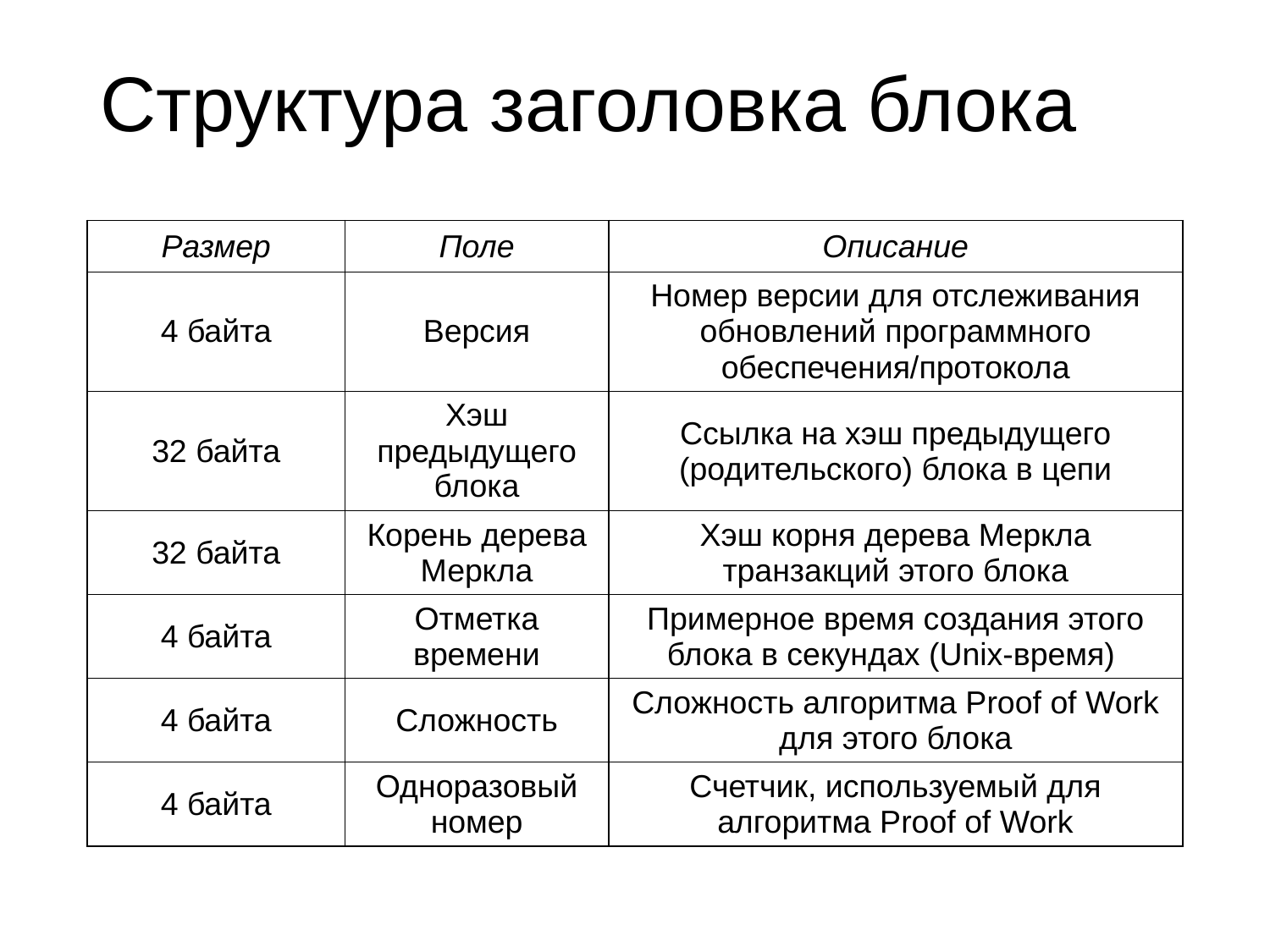

# Структура заголовка блока
| Размер | Поле | Описание |
| --- | --- | --- |
| 4 байта | Версия | Номер версии для отслеживания обновлений программного обеспечения/протокола |
| 32 байта | Хэш предыдущего блока | Ссылка на хэш предыдущего (родительского) блока в цепи |
| 32 байта | Корень дерева Меркла | Хэш корня дерева Меркла транзакций этого блока |
| 4 байта | Отметка времени | Примерное время создания этого блока в секундах (Unix-время) |
| 4 байта | Сложность | Сложность алгоритма Proof of Work для этого блока |
| 4 байта | Одноразовый номер | Счетчик, используемый для алгоритма Proof of Work |